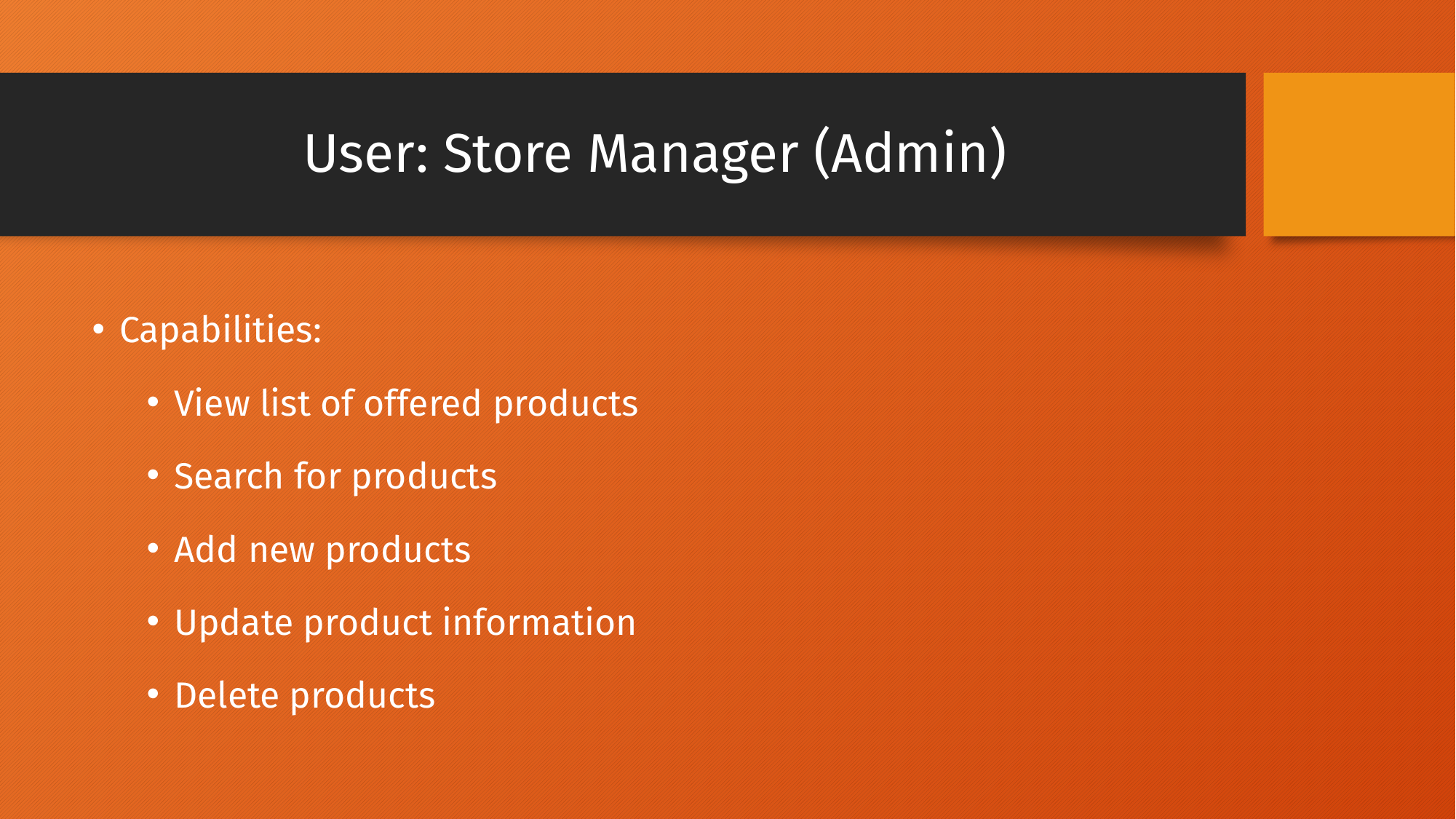

# User: Store Manager (Admin)
Capabilities:
View list of offered products
Search for products
Add new products
Update product information
Delete products